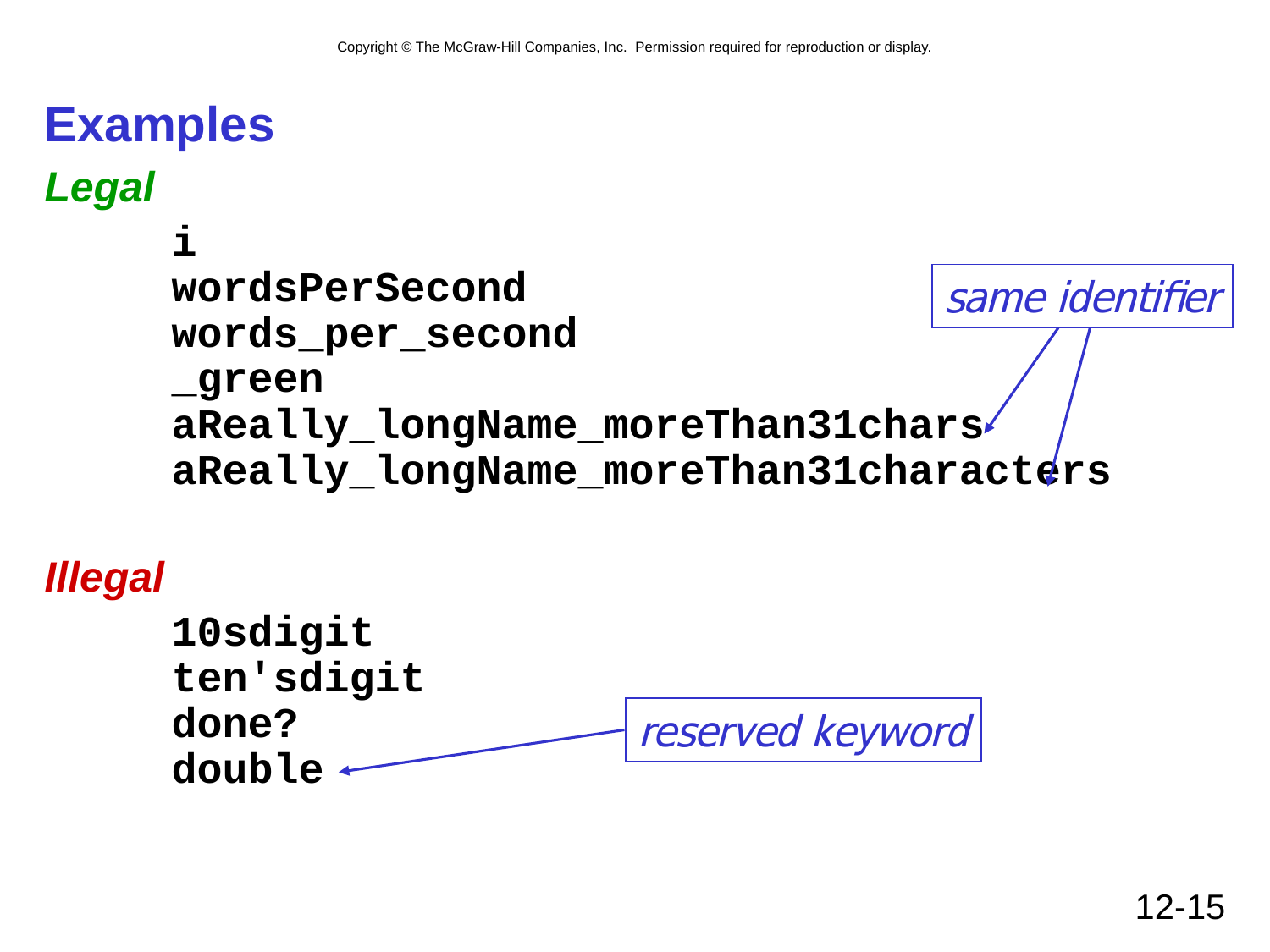

# Examples
Legal
	i
	wordsPerSecond
	words_per_second
	_green
	aReally_longName_moreThan31chars
	aReally_longName_moreThan31characters

Illegal
	10sdigit
	ten'sdigit
	done?
	double
same identifier

reserved keyword

12-15